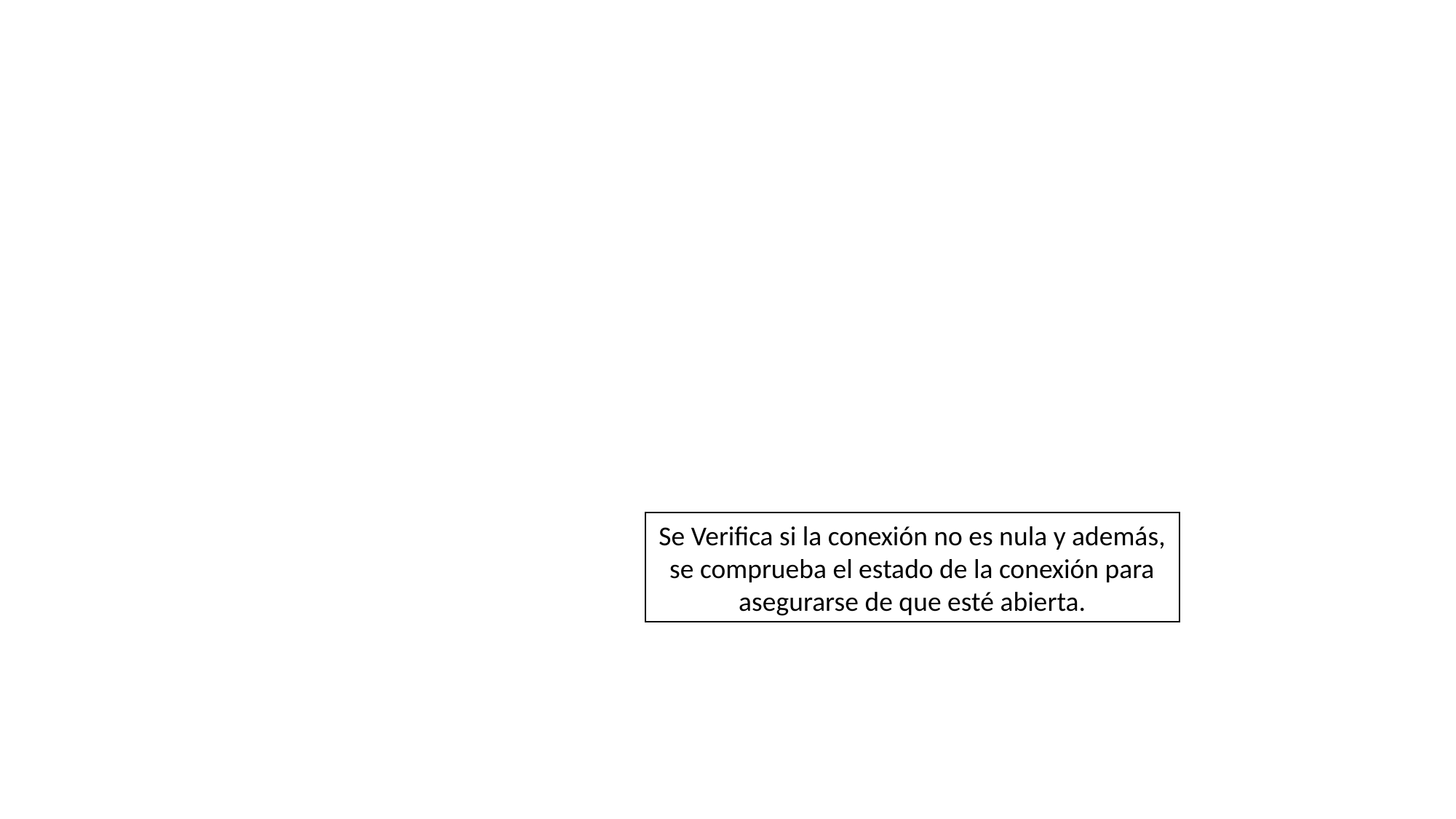

Se Verifica si la conexión no es nula y además, se comprueba el estado de la conexión para asegurarse de que esté abierta.